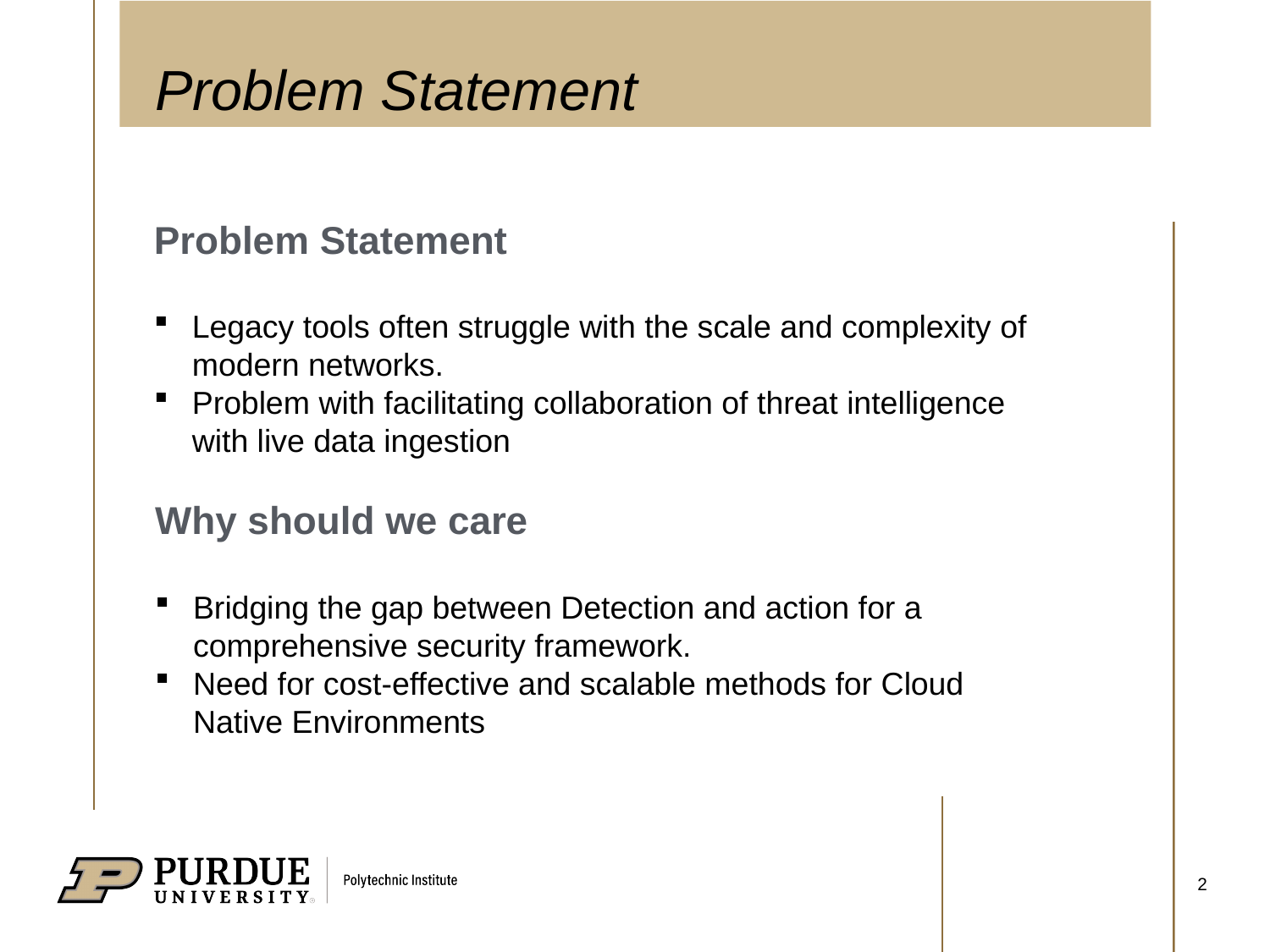

# Problem Statement
Problem Statement
Legacy tools often struggle with the scale and complexity of modern networks.
Problem with facilitating collaboration of threat intelligence with live data ingestion

Why should we care
Bridging the gap between Detection and action for a comprehensive security framework.
Need for cost-effective and scalable methods for Cloud Native Environments

2